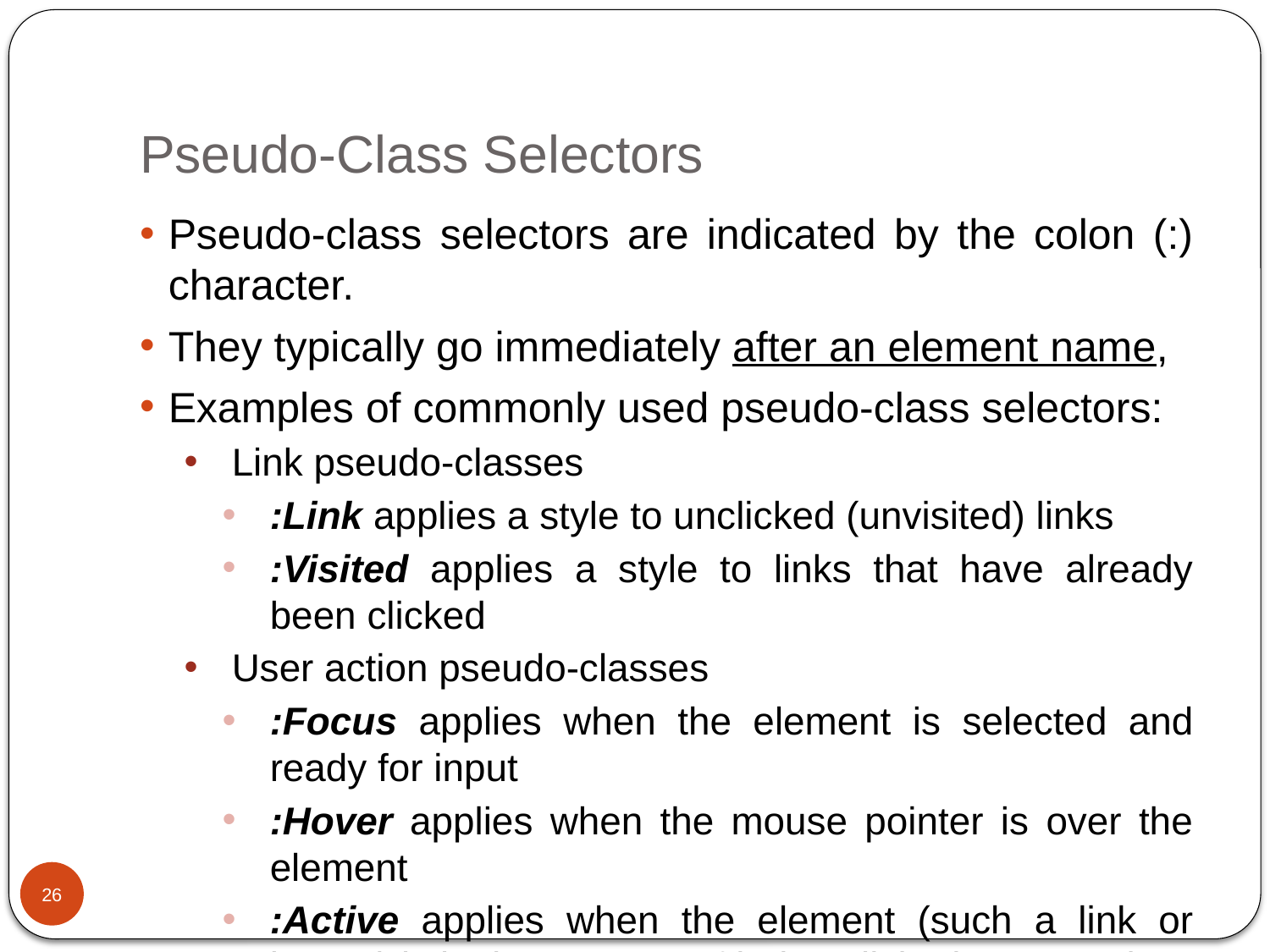

# Pseudo-Class Selectors
Pseudo-class selectors are indicated by the colon (:) character.
They typically go immediately after an element name,
Examples of commonly used pseudo-class selectors:
Link pseudo-classes
:Link applies a style to unclicked (unvisited) links
:Visited applies a style to links that have already been clicked
User action pseudo-classes
:Focus applies when the element is selected and ready for input
:Hover applies when the mouse pointer is over the element
:Active applies when the element (such a link or button) is in the process of being clicked or tapped

26